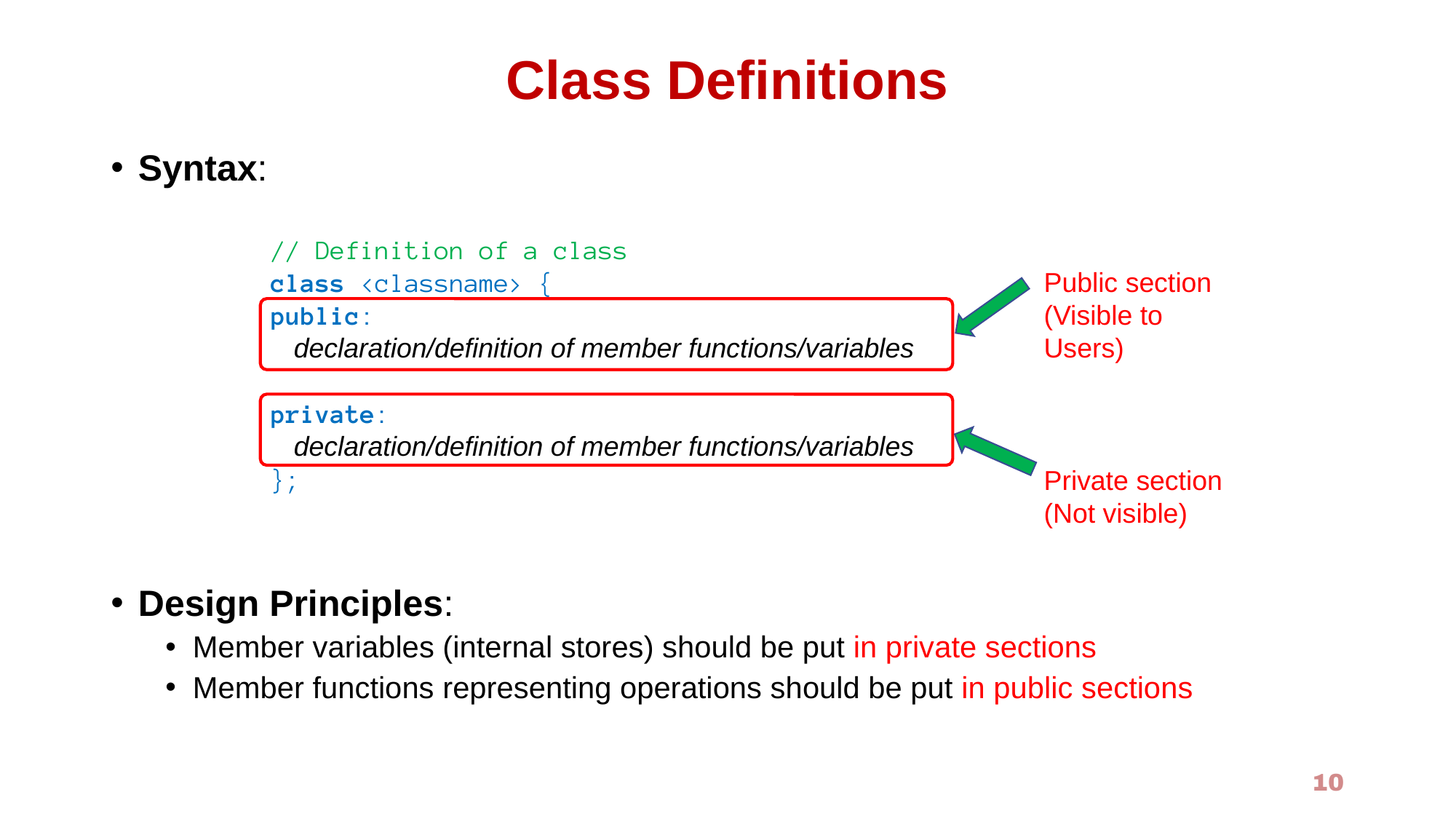

# Class Definitions
Syntax:

Design Principles:
Member variables (internal stores) should be put in private sections
Member functions representing operations should be put in public sections
// Definition of a class
class <classname> {
public:
   declaration/definition of member functions/variables

private:
   declaration/definition of member functions/variables
};
Public section
(Visible to Users)

Private section
(Not visible)
10